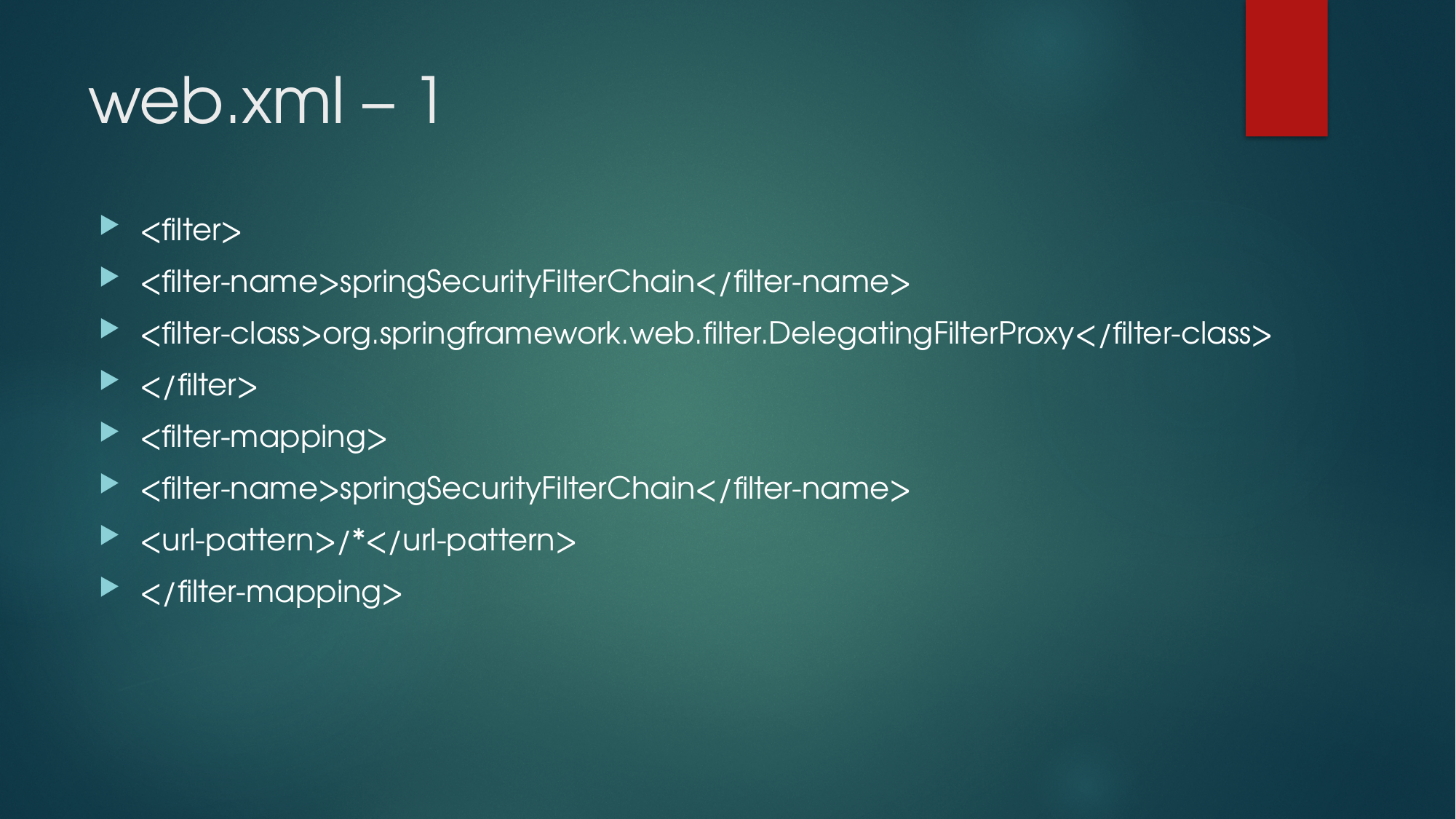

# web.xml – 1
<filter>
<filter-name>springSecurityFilterChain</filter-name>
<filter-class>org.springframework.web.filter.DelegatingFilterProxy</filter-class>
</filter>
<filter-mapping>
<filter-name>springSecurityFilterChain</filter-name>
<url-pattern>/*</url-pattern>
</filter-mapping>